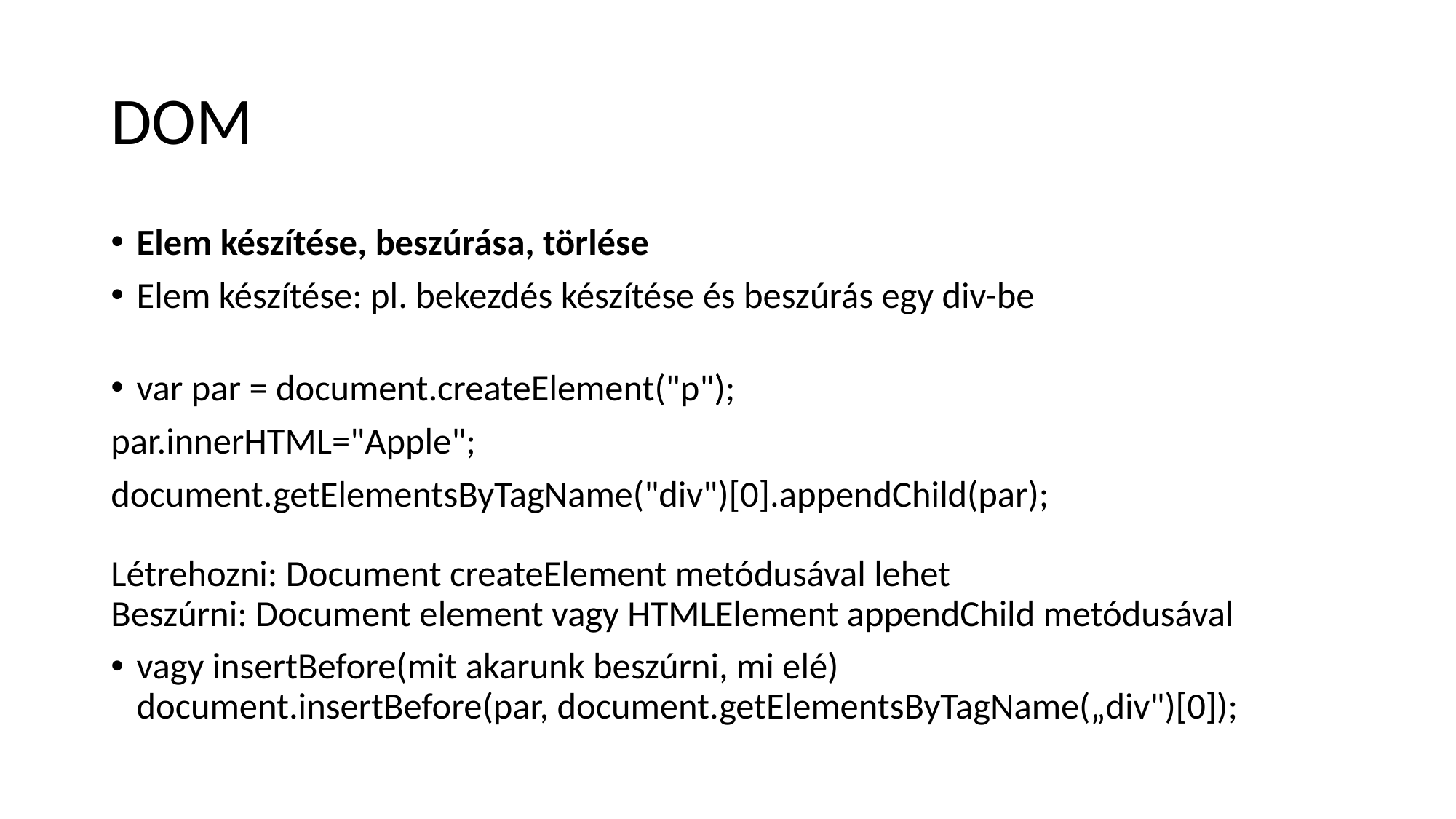

# DOM
Elem készítése, beszúrása, törlése
Elem készítése: pl. bekezdés készítése és beszúrás egy div-be
var par = document.createElement("p");
par.innerHTML="Apple";
document.getElementsByTagName("div")[0].appendChild(par);
Létrehozni: Document createElement metódusával lehet
Beszúrni: Document element vagy HTMLElement appendChild metódusával
vagy insertBefore(mit akarunk beszúrni, mi elé)
document.insertBefore(par, document.getElementsByTagName(„div")[0]);